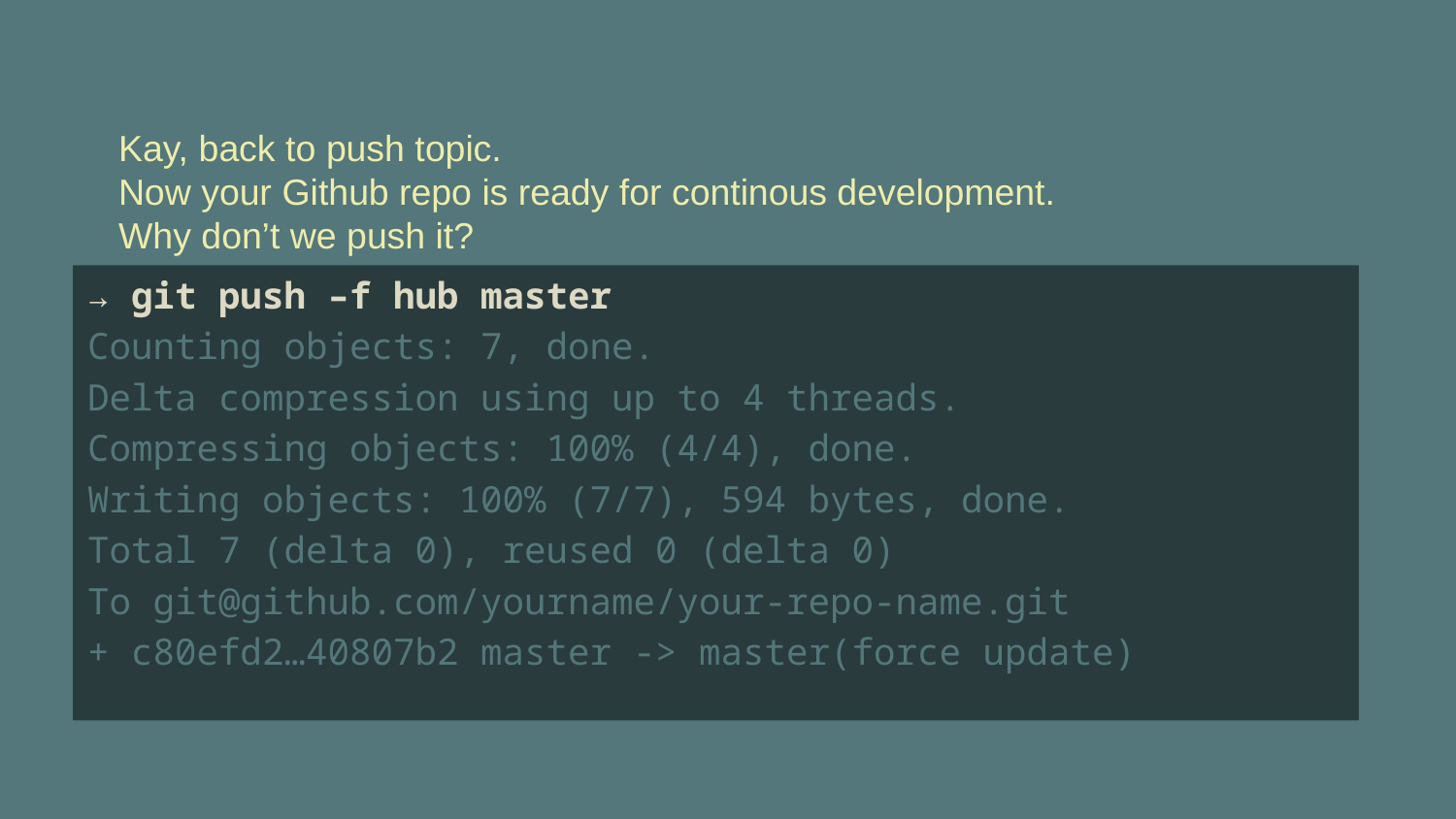

Kay, back to push topic.
Now your Github repo is ready for continous development.
Why don’t we push it?
→ git push –f hub master
Counting objects: 7, done.
Delta compression using up to 4 threads.
Compressing objects: 100% (4/4), done.
Writing objects: 100% (7/7), 594 bytes, done.
Total 7 (delta 0), reused 0 (delta 0)
To git@github.com/yourname/your-repo-name.git
+ c80efd2…40807b2 master -> master(force update)